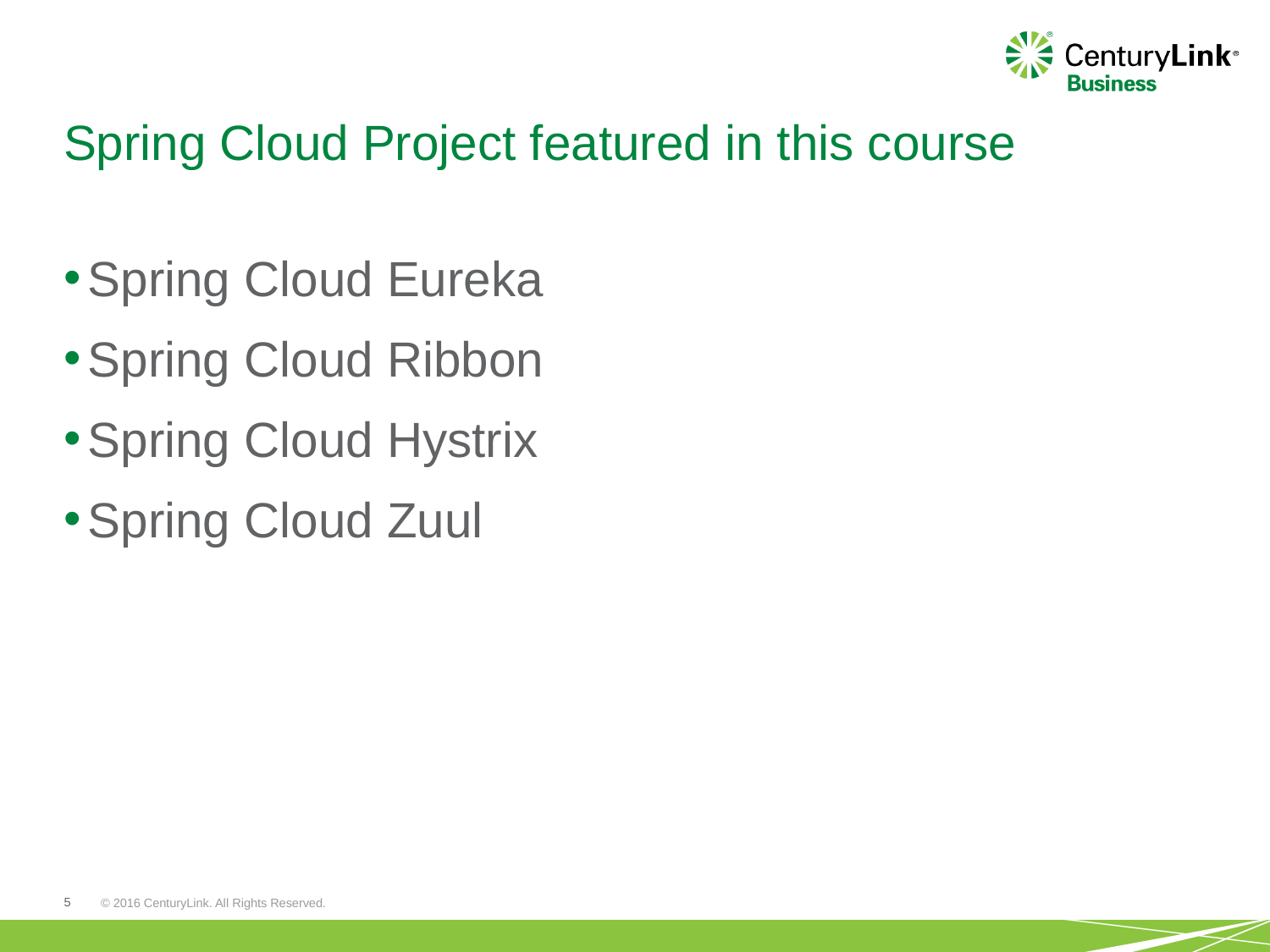

# Spring Cloud Project featured in this course
Spring Cloud Eureka
Spring Cloud Ribbon
Spring Cloud Hystrix
Spring Cloud Zuul

5